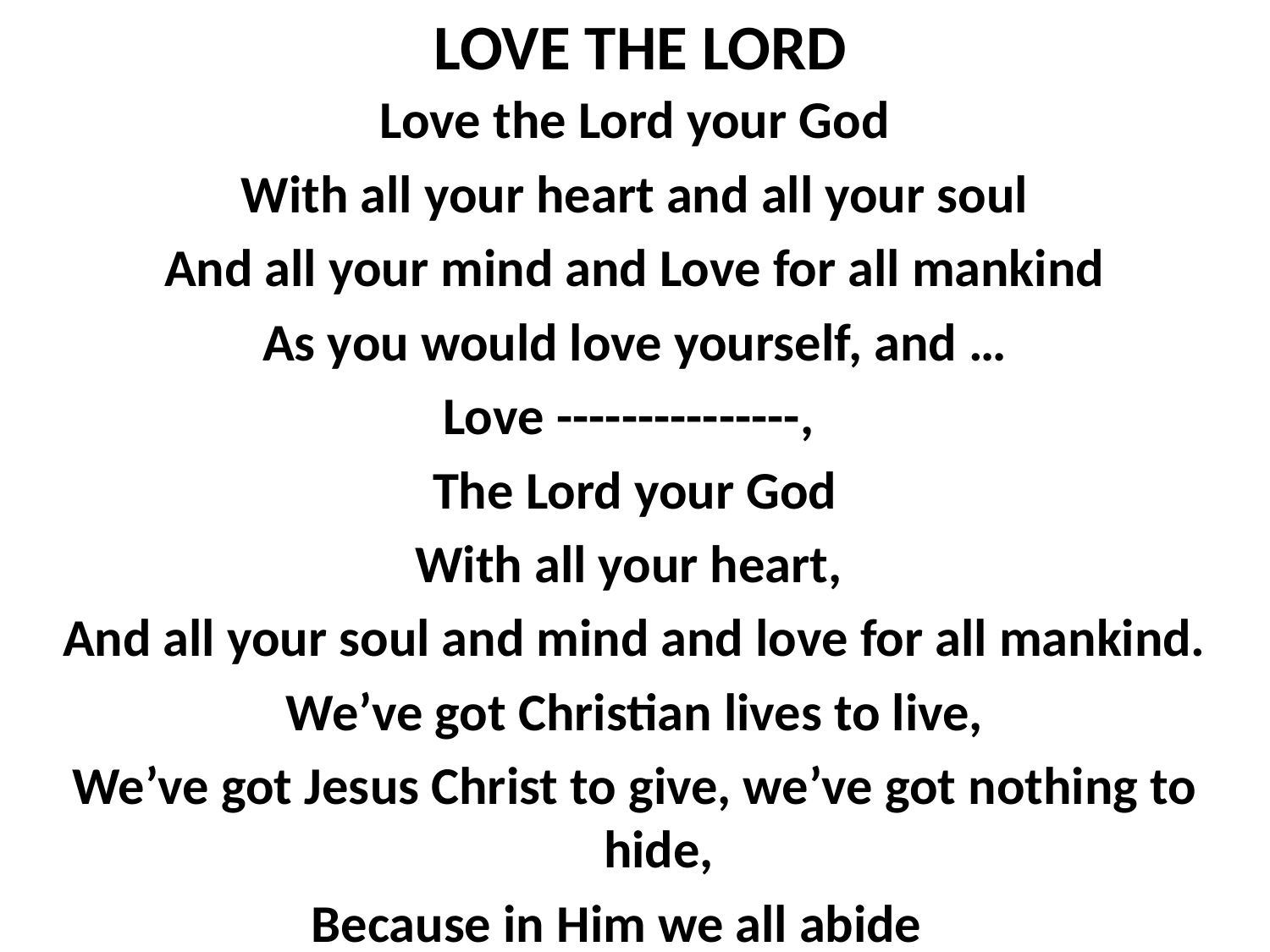

# LOVE THE LORD
Love the Lord your God
With all your heart and all your soul
And all your mind and Love for all mankind
As you would love yourself, and …
Love ---------------,
The Lord your God
With all your heart,
And all your soul and mind and love for all mankind.
We’ve got Christian lives to live,
We’ve got Jesus Christ to give, we’ve got nothing to hide,
Because in Him we all abide